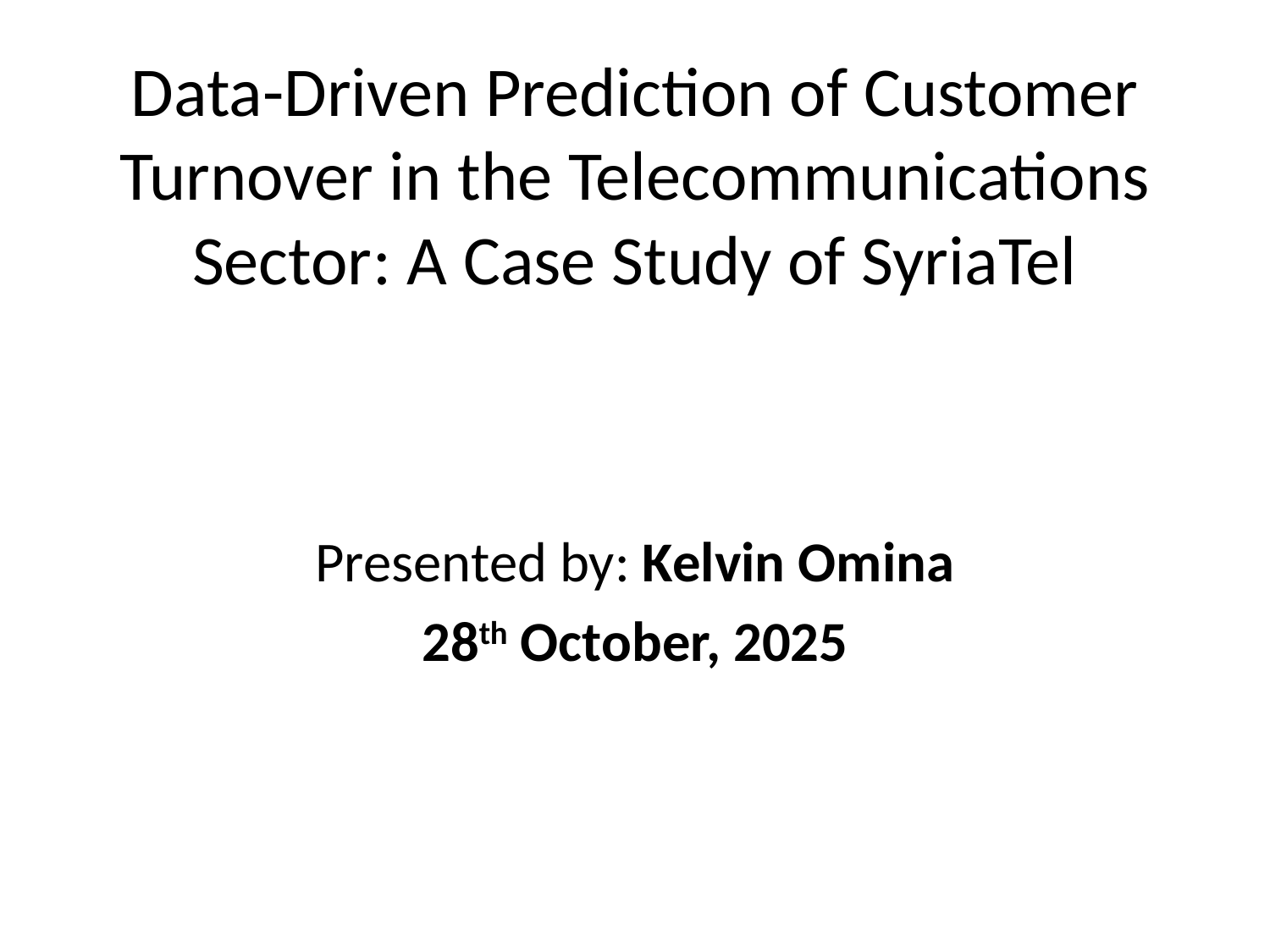

# Data-Driven Prediction of Customer Turnover in the Telecommunications Sector: A Case Study of SyriaTel

Presented by: Kelvin Omina
28th October, 2025